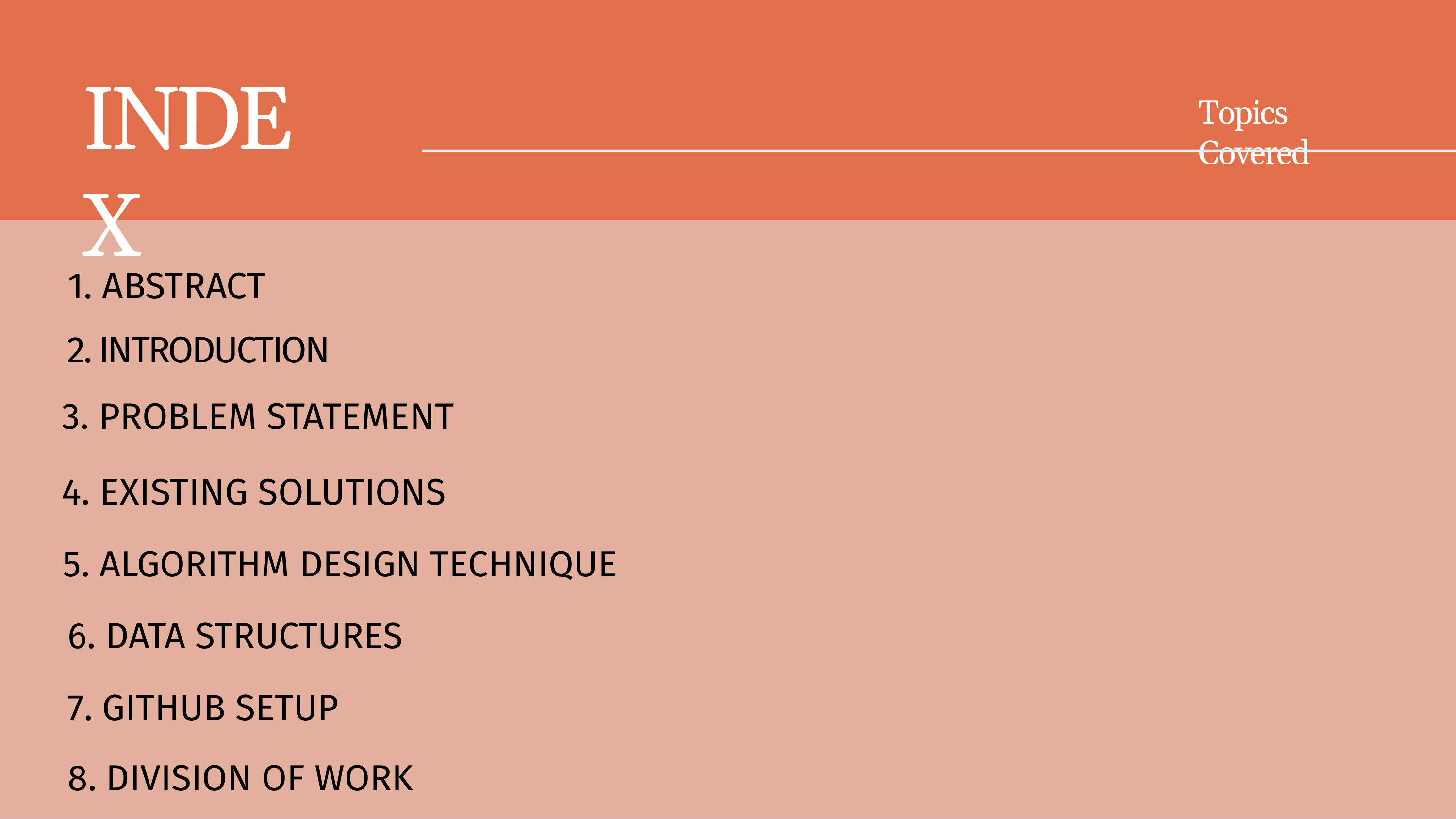

# INDEX
Topics Covered

1. ABSTRACT
2. INTRODUCTION
3. PROBLEM STATEMENT
4. EXISTING SOLUTIONS
5. ALGORITHM DESIGN TECHNIQUE

6. DATA STRUCTURES
7. GITHUB SETUP
8. DIVISION OF WORK